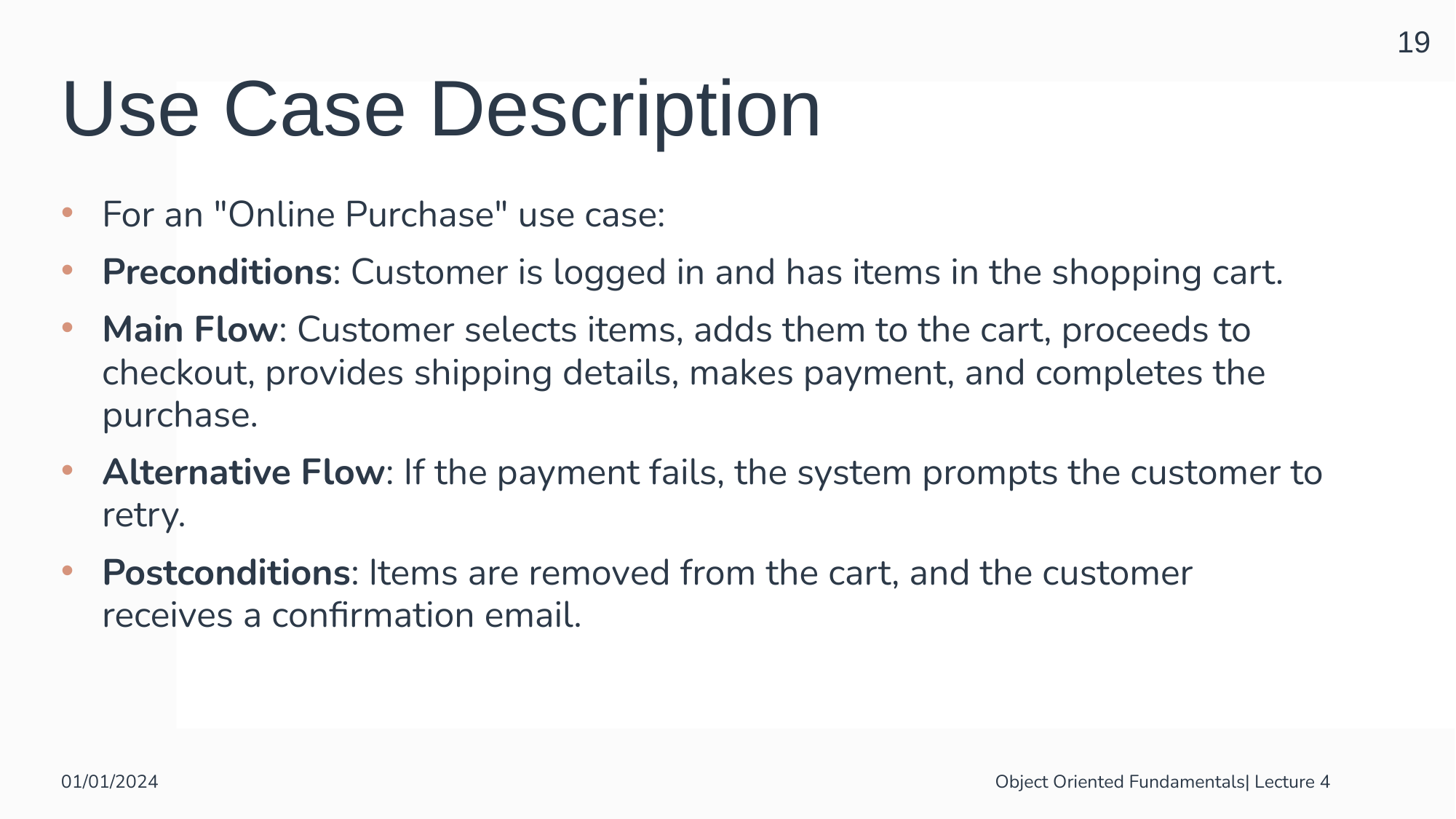

19
# Use Case Description
For an "Online Purchase" use case:
Preconditions: Customer is logged in and has items in the shopping cart.
Main Flow: Customer selects items, adds them to the cart, proceeds to checkout, provides shipping details, makes payment, and completes the purchase.
Alternative Flow: If the payment fails, the system prompts the customer to retry.
Postconditions: Items are removed from the cart, and the customer receives a confirmation email.
01/01/2024
Object Oriented Fundamentals| Lecture 4